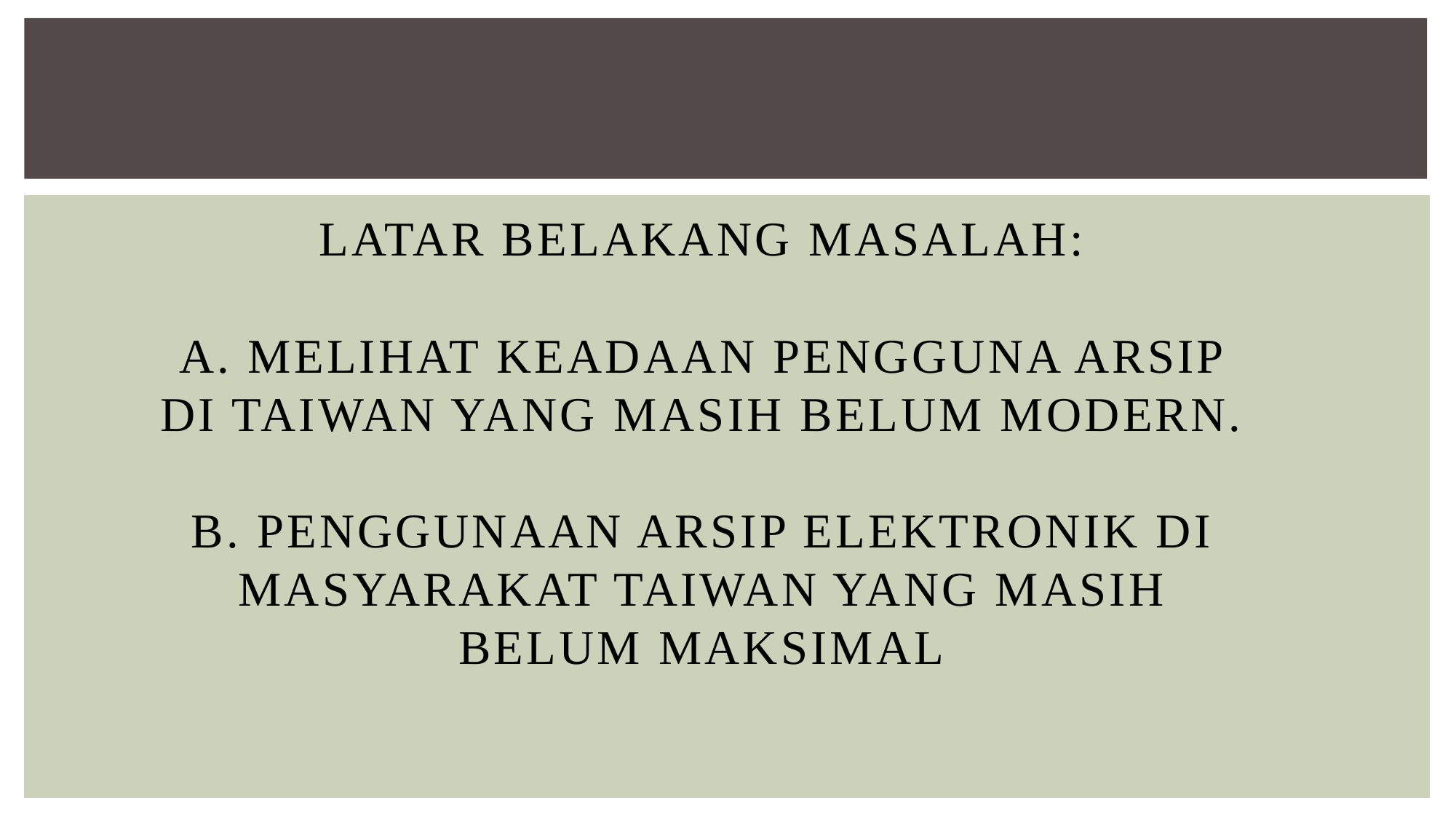

# Latar Belakang Masalah: a. Melihat keadaan pengguna arsip di Taiwan yang masih belum modern. b. Penggunaan arsip elektronik di masyarakat Taiwan yang masih belum maksimal